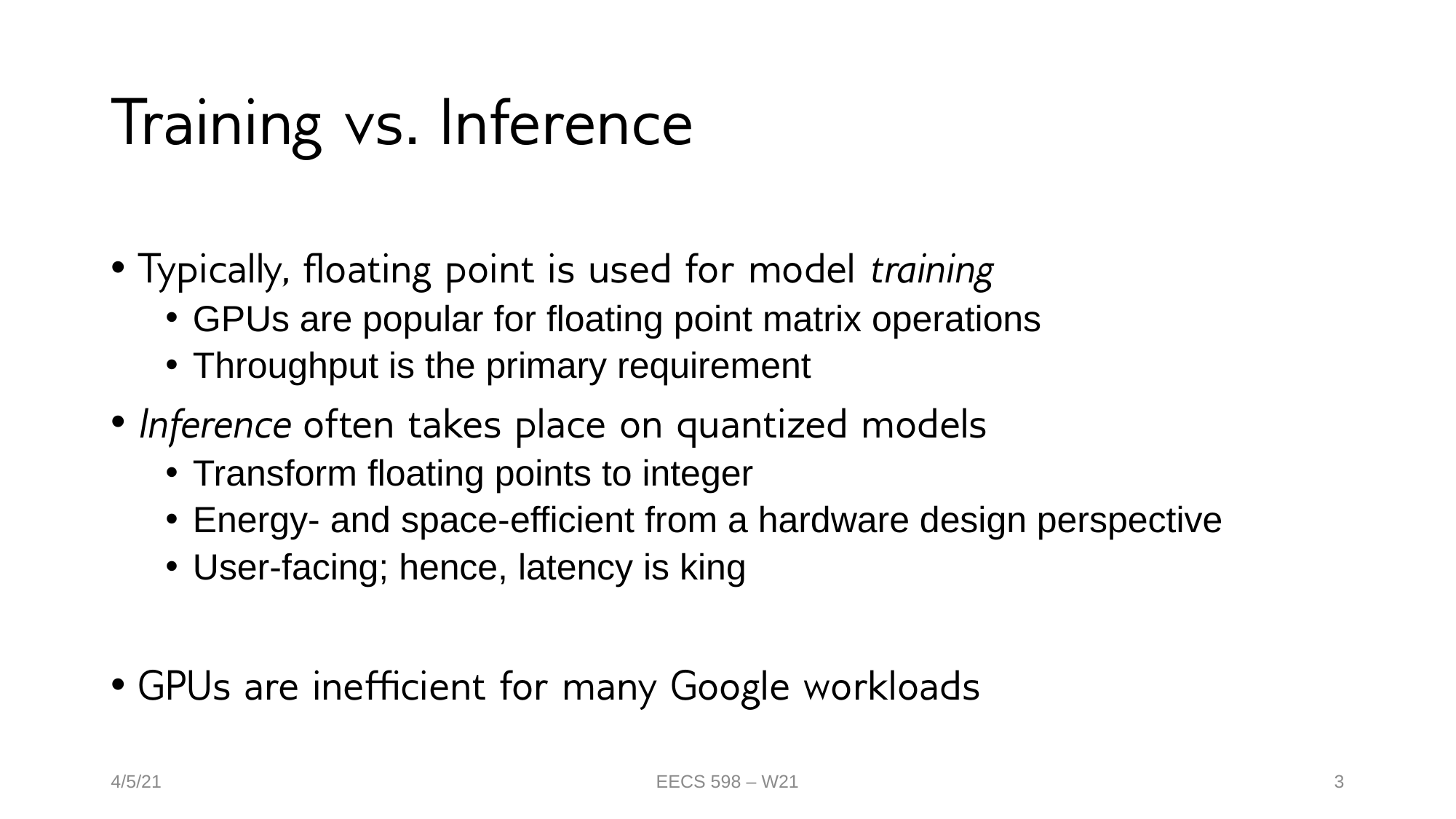

# Training vs. Inference
Typically, floating point is used for model training
GPUs are popular for floating point matrix operations
Throughput is the primary requirement
Inference often takes place on quantized models
Transform floating points to integer
Energy- and space-efficient from a hardware design perspective
User-facing; hence, latency is king

GPUs are inefficient for many Google workloads
4/5/21
EECS 598 – W21
3